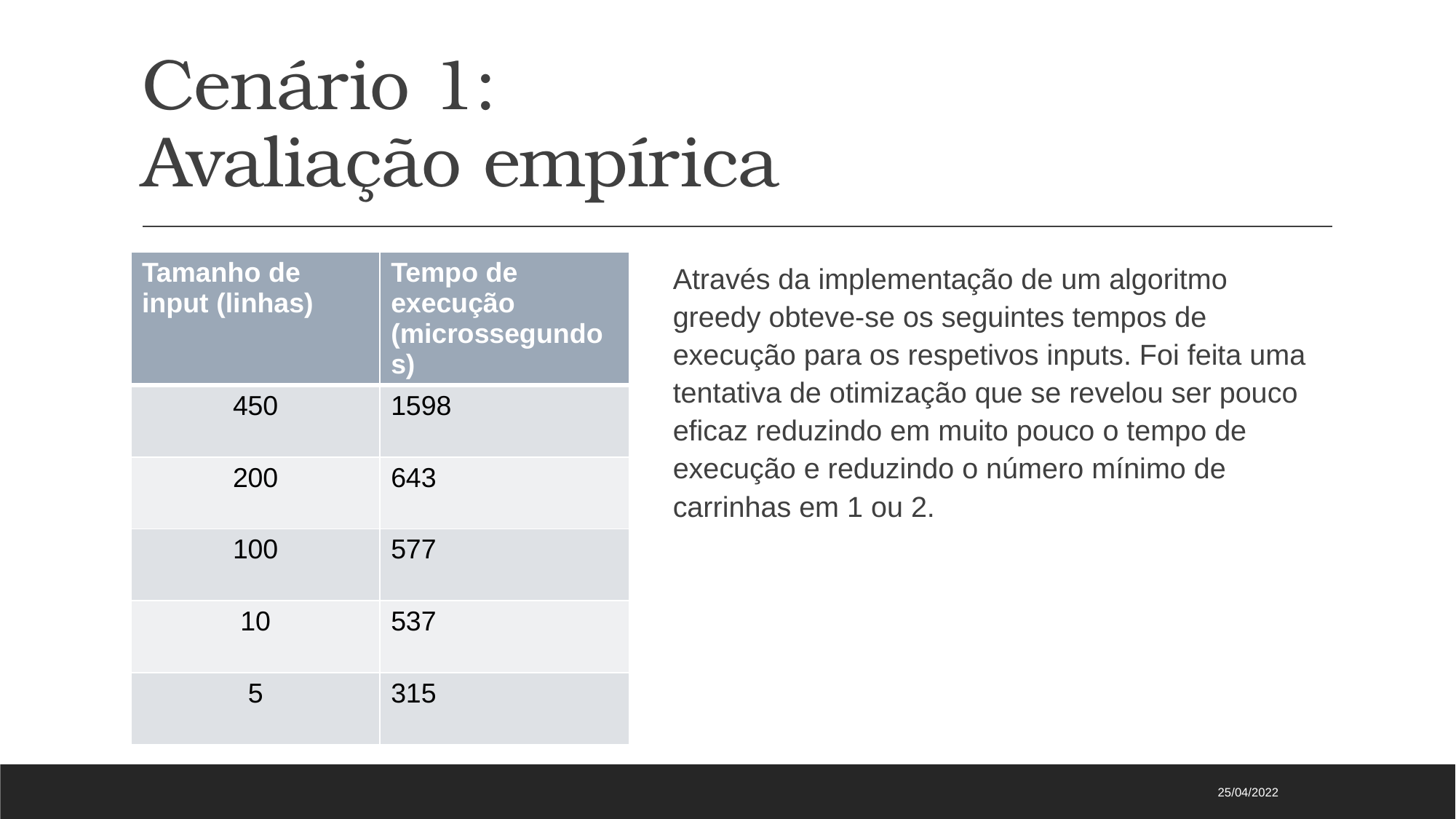

# Cenário 1: Avaliação empírica
| Tamanho de input (linhas) | Tempo de execução (microssegundos) |
| --- | --- |
| 450 | 1598 |
| 200 | 643 |
| 100 | 577 |
| 10 | 537 |
| 5 | 315 |
Através da implementação de um algoritmo greedy obteve-se os seguintes tempos de execução para os respetivos inputs. Foi feita uma tentativa de otimização que se revelou ser pouco eficaz reduzindo em muito pouco o tempo de execução e reduzindo o número mínimo de carrinhas em 1 ou 2.
25/04/2022